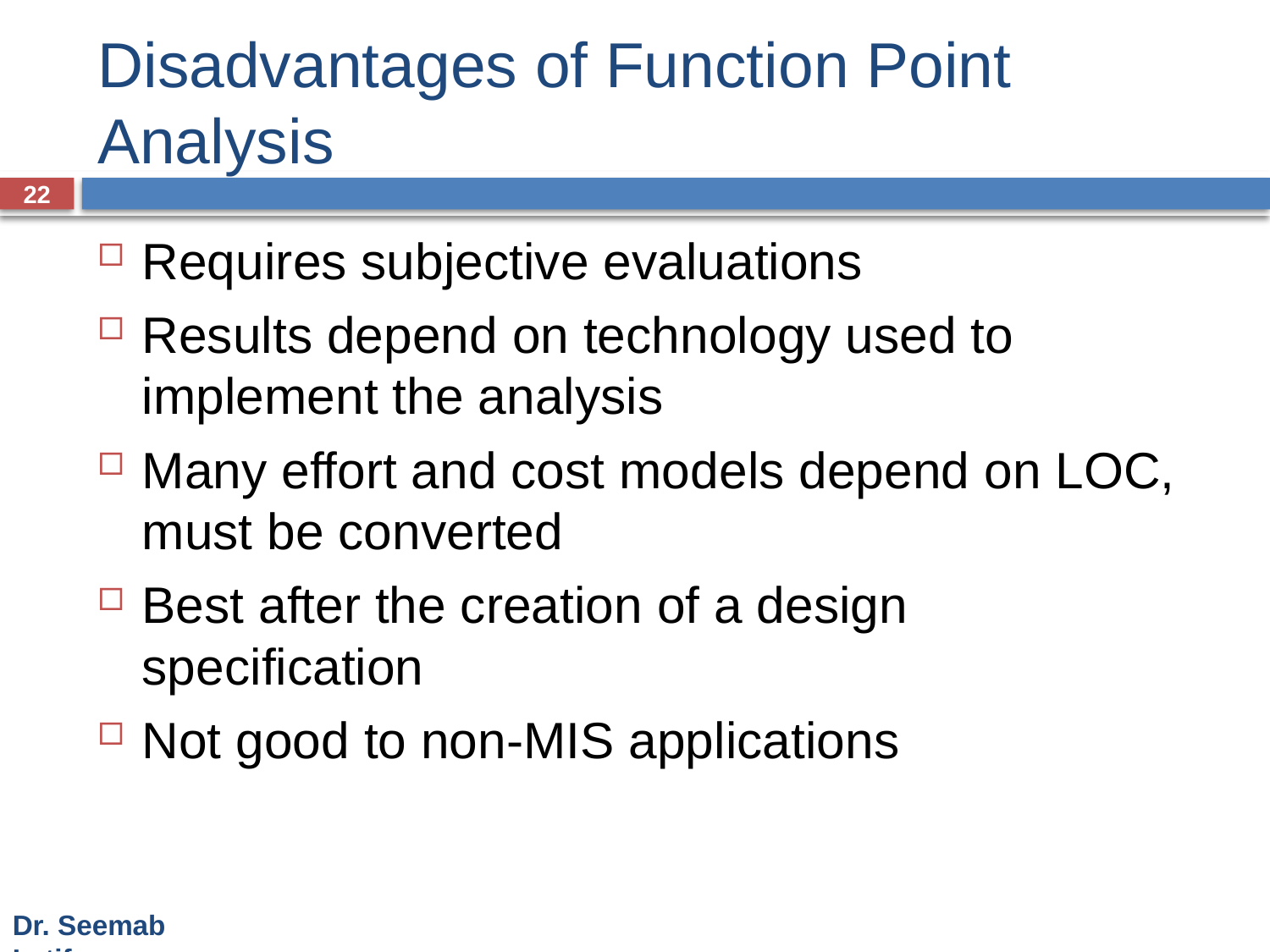

# Disadvantages of Function Point Analysis
22
Requires subjective evaluations
Results depend on technology used to implement the analysis
Many effort and cost models depend on LOC, must be converted
Best after the creation of a design specification
Not good to non-MIS applications